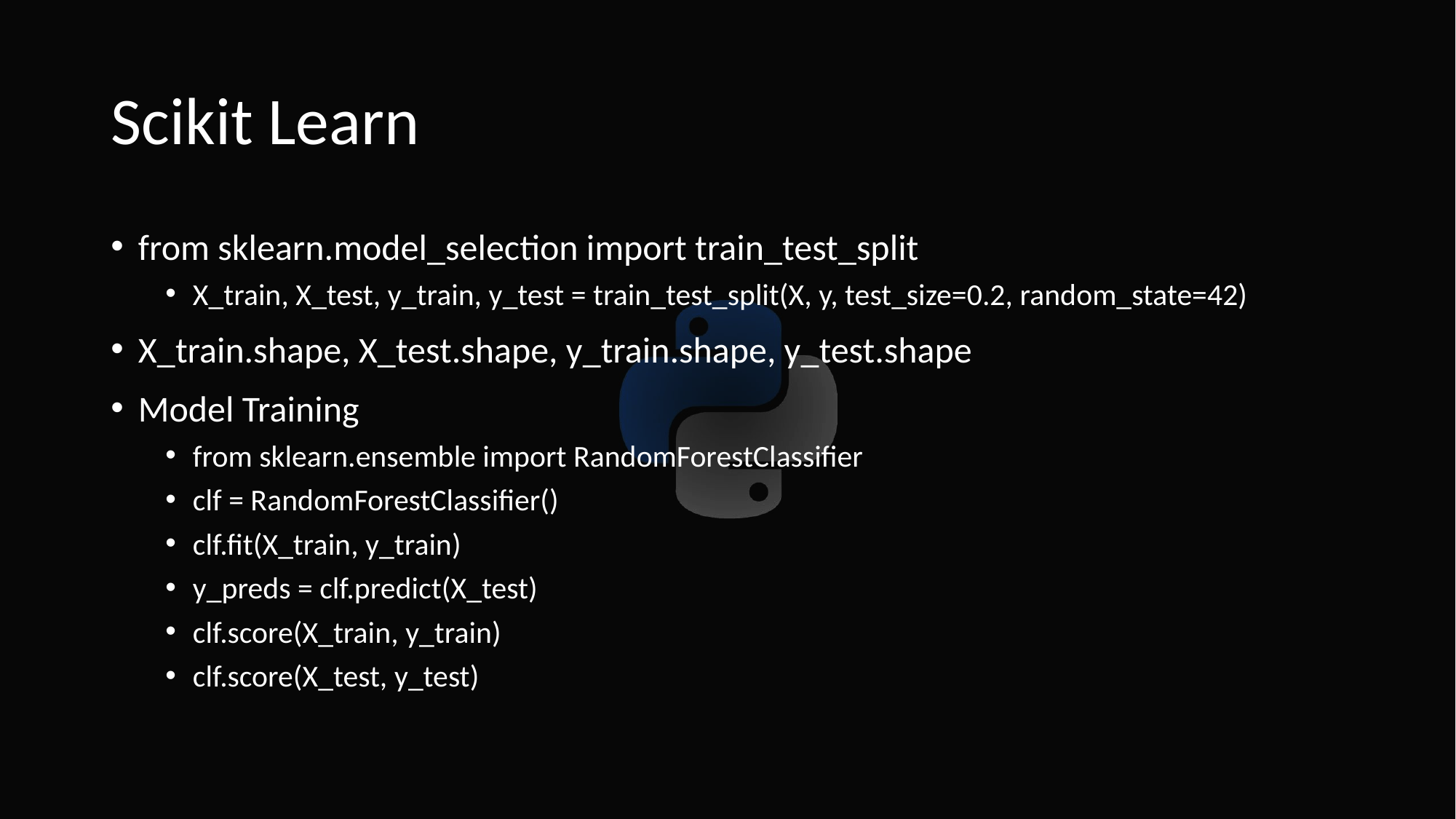

# Scikit Learn
from sklearn.model_selection import train_test_split
X_train, X_test, y_train, y_test = train_test_split(X, y, test_size=0.2, random_state=42)
X_train.shape, X_test.shape, y_train.shape, y_test.shape
Model Training
from sklearn.ensemble import RandomForestClassifier
clf = RandomForestClassifier()
clf.fit(X_train, y_train)
y_preds = clf.predict(X_test)
clf.score(X_train, y_train)
clf.score(X_test, y_test)